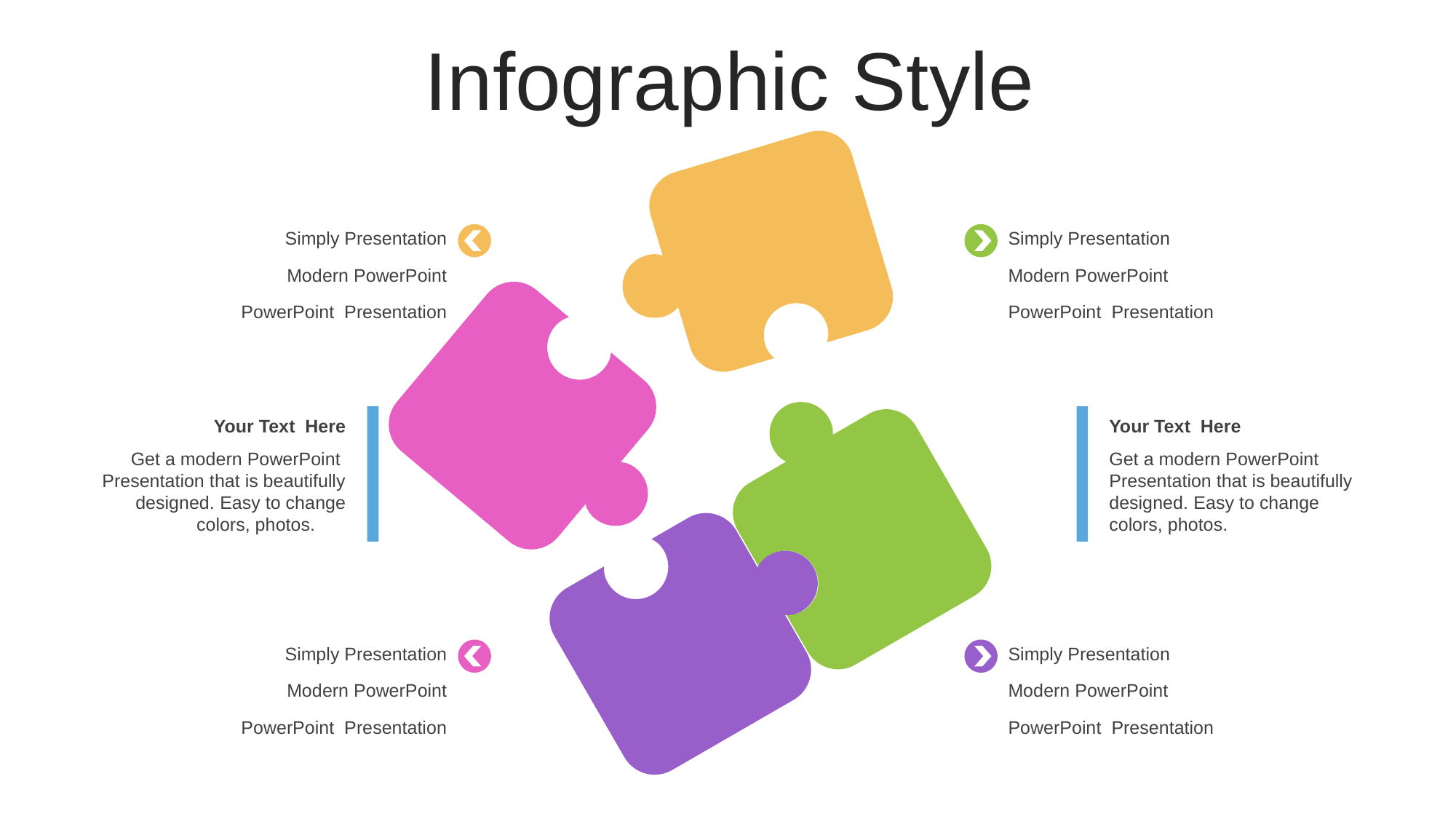

Infographic Style

Simply Presentation
Modern PowerPoint
PowerPoint  Presentation

Simply Presentation
Modern PowerPoint
PowerPoint  Presentation

Your Text  Here
Get a modern PowerPoint  Presentation that is beautifully designed. Easy to change colors, photos.

Your Text  Here
Get a modern PowerPoint  Presentation that is beautifully designed. Easy to change colors, photos.
Simply Presentation
Modern PowerPoint
PowerPoint  Presentation

Simply Presentation
Modern PowerPoint
PowerPoint  Presentation